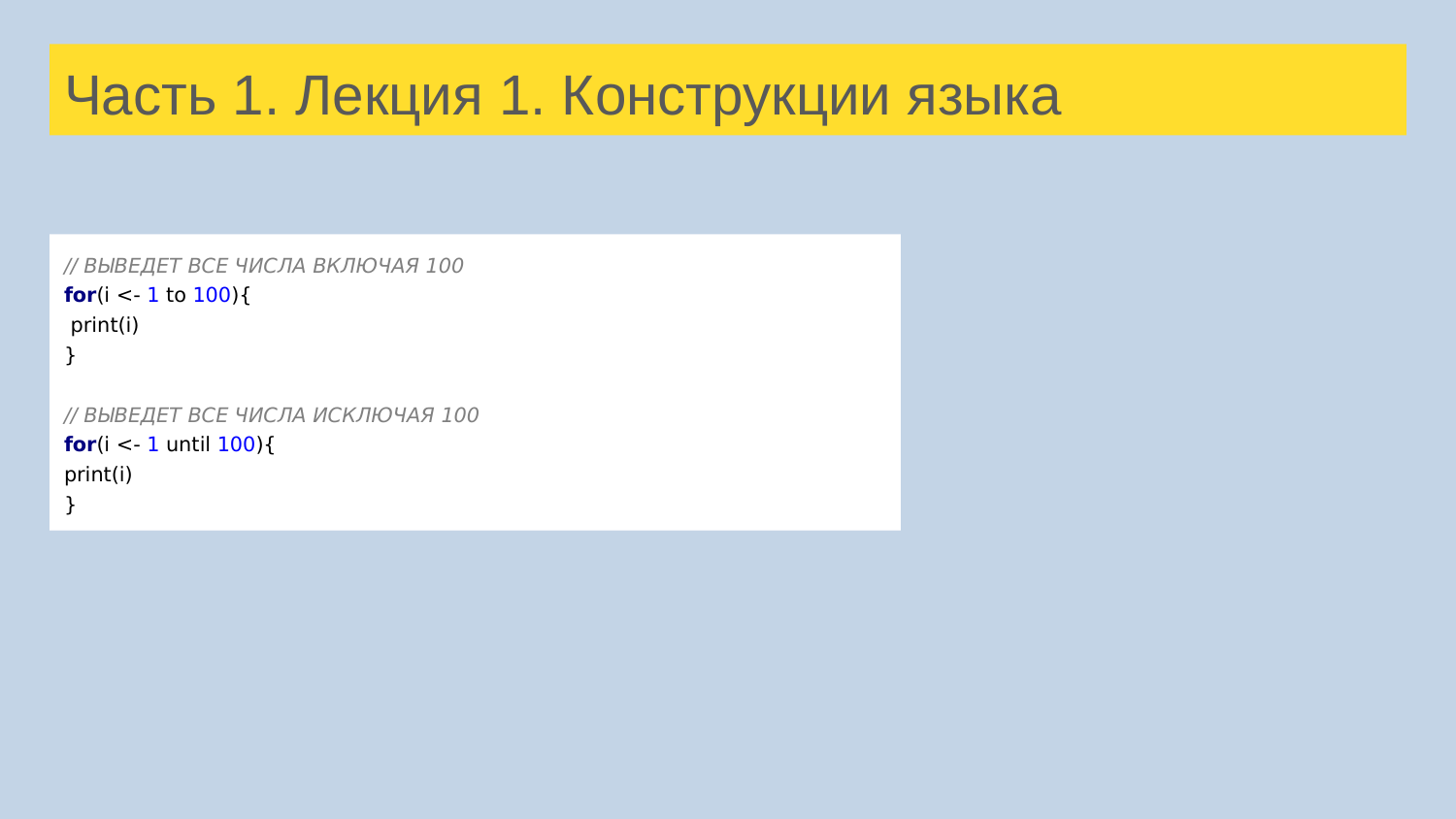

# Часть 1. Лекция 1. Конструкции языка
// ВЫВЕДЕТ ВСЕ ЧИСЛА ВКЛЮЧАЯ 100
for(i <- 1 to 100){
 print(i)
}

// ВЫВЕДЕТ ВСЕ ЧИСЛА ИСКЛЮЧАЯ 100
for(i <- 1 until 100){
print(i)
}